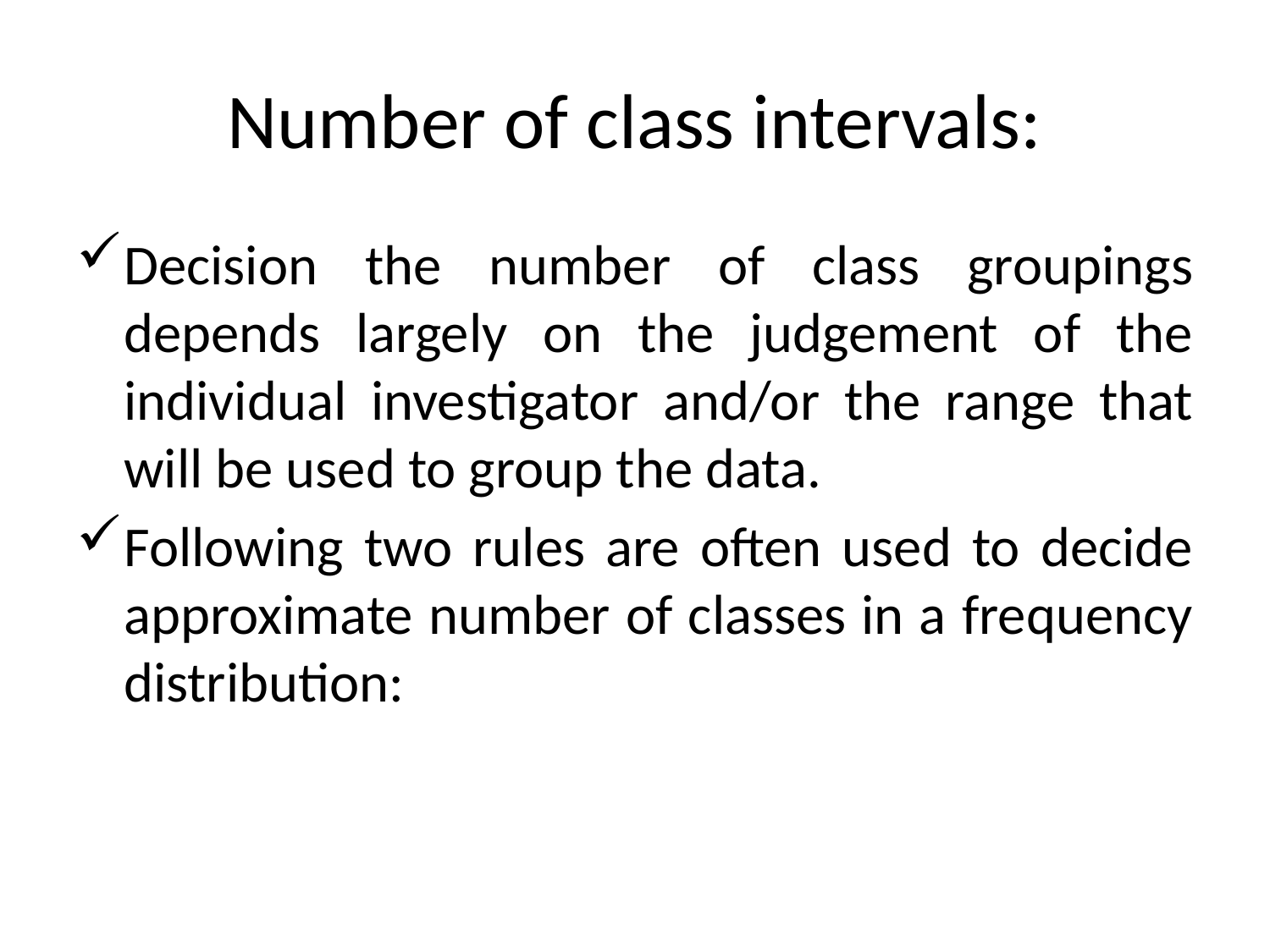

# Number of class intervals:
Decision the number of class groupings depends largely on the judgement of the individual investigator and/or the range that will be used to group the data.
Following two rules are often used to decide approximate number of classes in a frequency distribution: